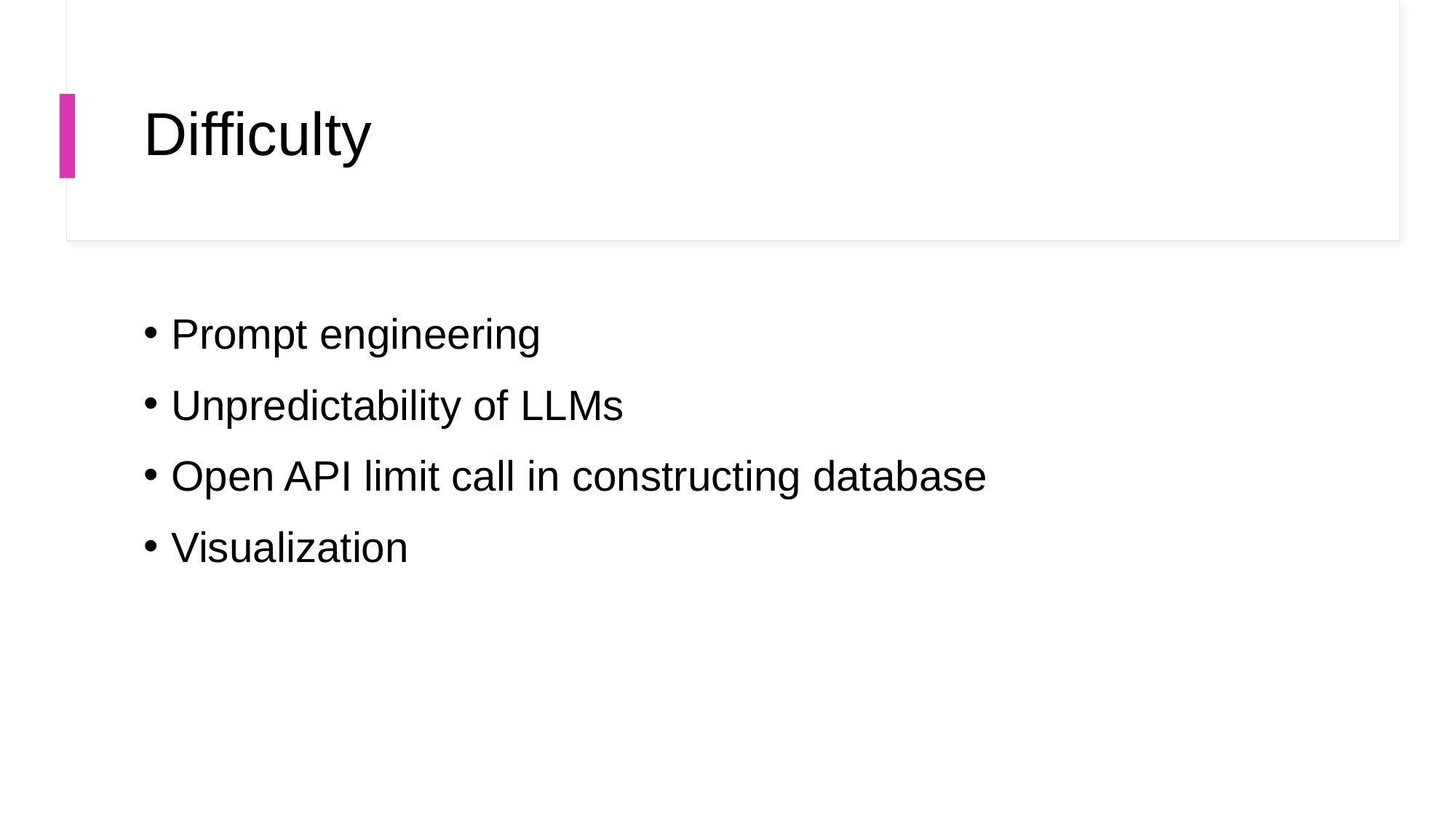

# Difficulty
Prompt engineering
Unpredictability of LLMs
Open API limit call in constructing database
Visualization